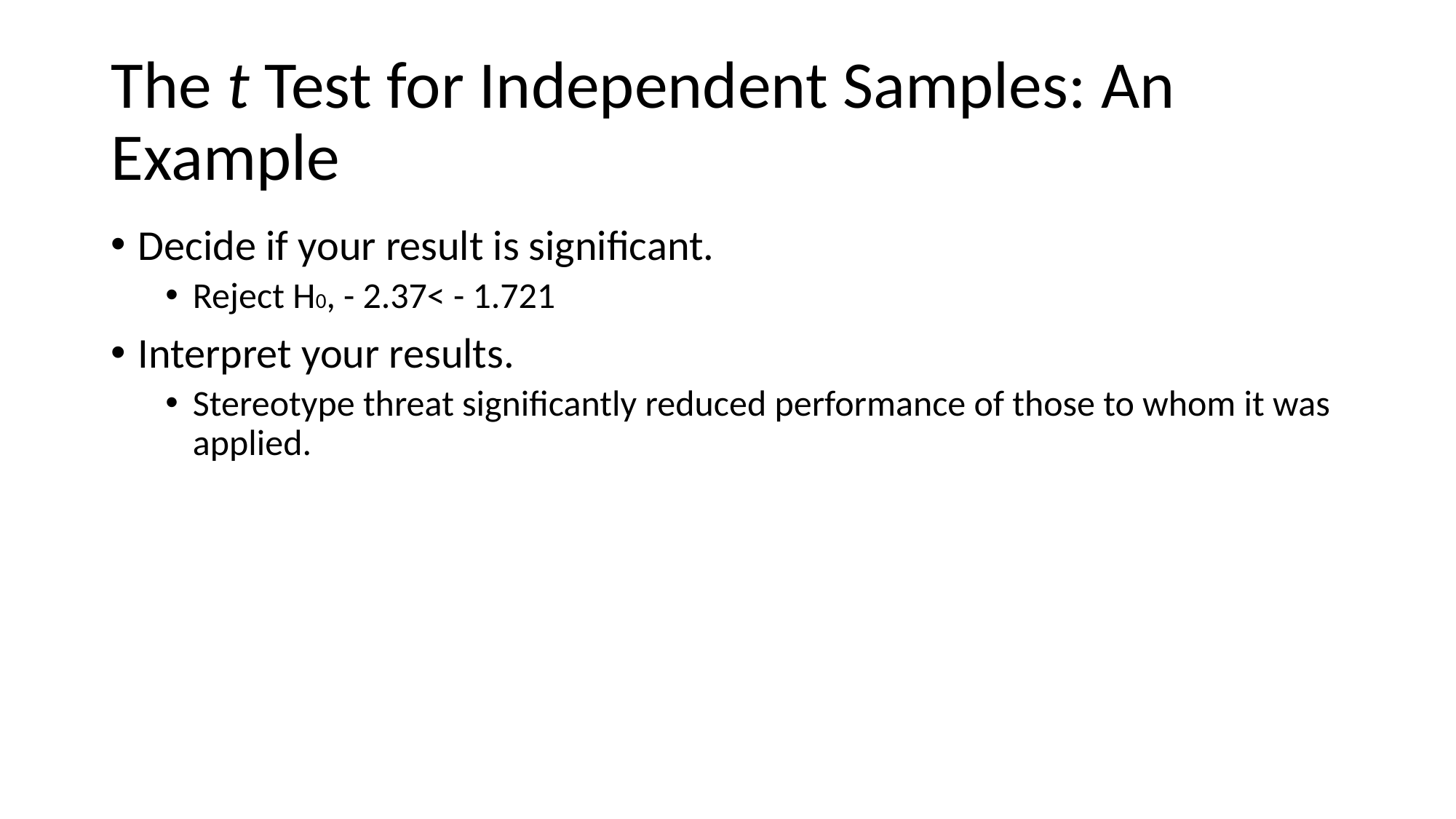

# The t Test for Independent Samples: An Example
Decide if your result is significant.
Reject H0, - 2.37< - 1.721
Interpret your results.
Stereotype threat significantly reduced performance of those to whom it was applied.